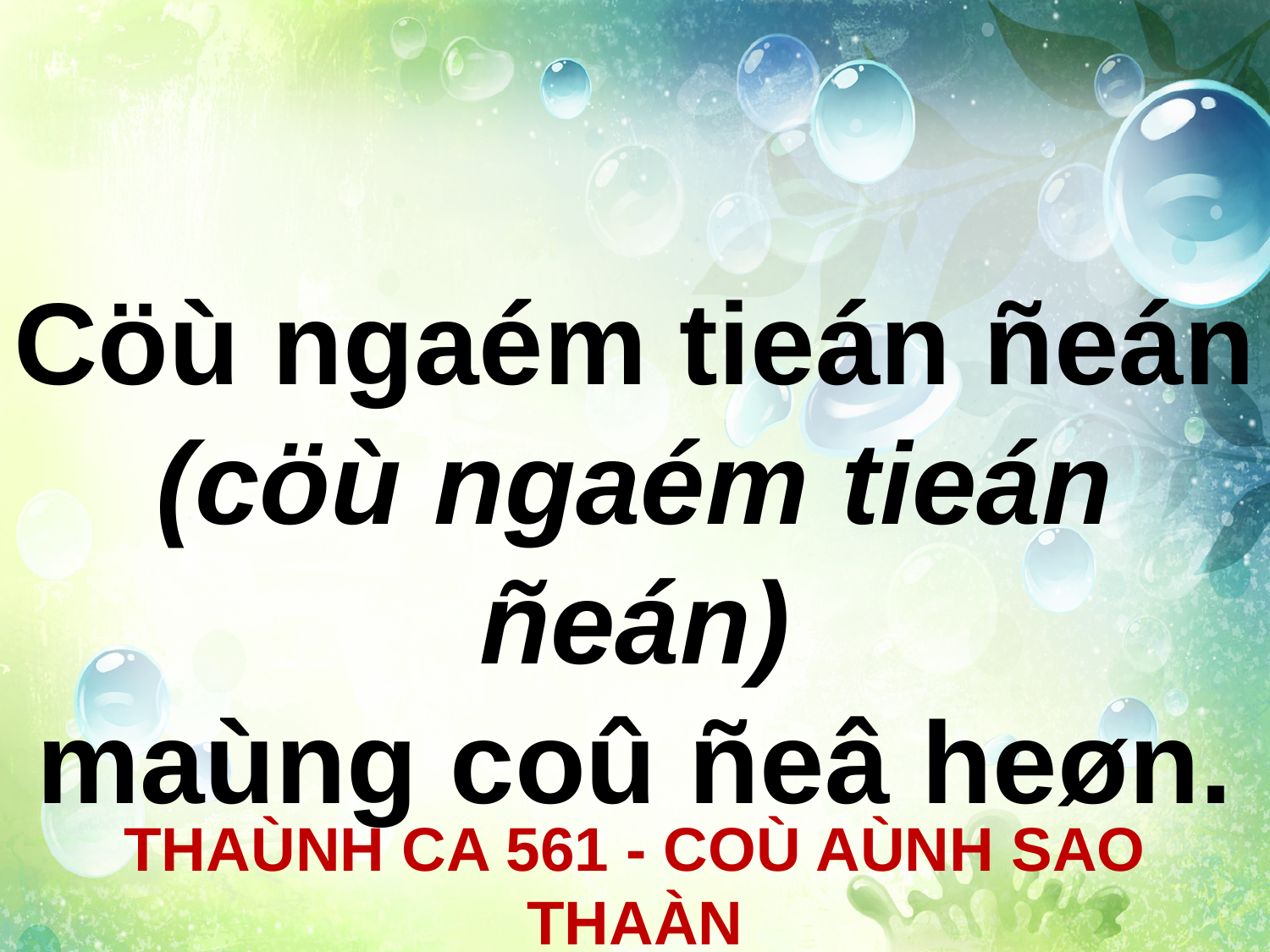

Cöù ngaém tieán ñeán
(cöù ngaém tieán ñeán)
maùng coû ñeâ heøn.
THAÙNH CA 561 - COÙ AÙNH SAO THAÀN